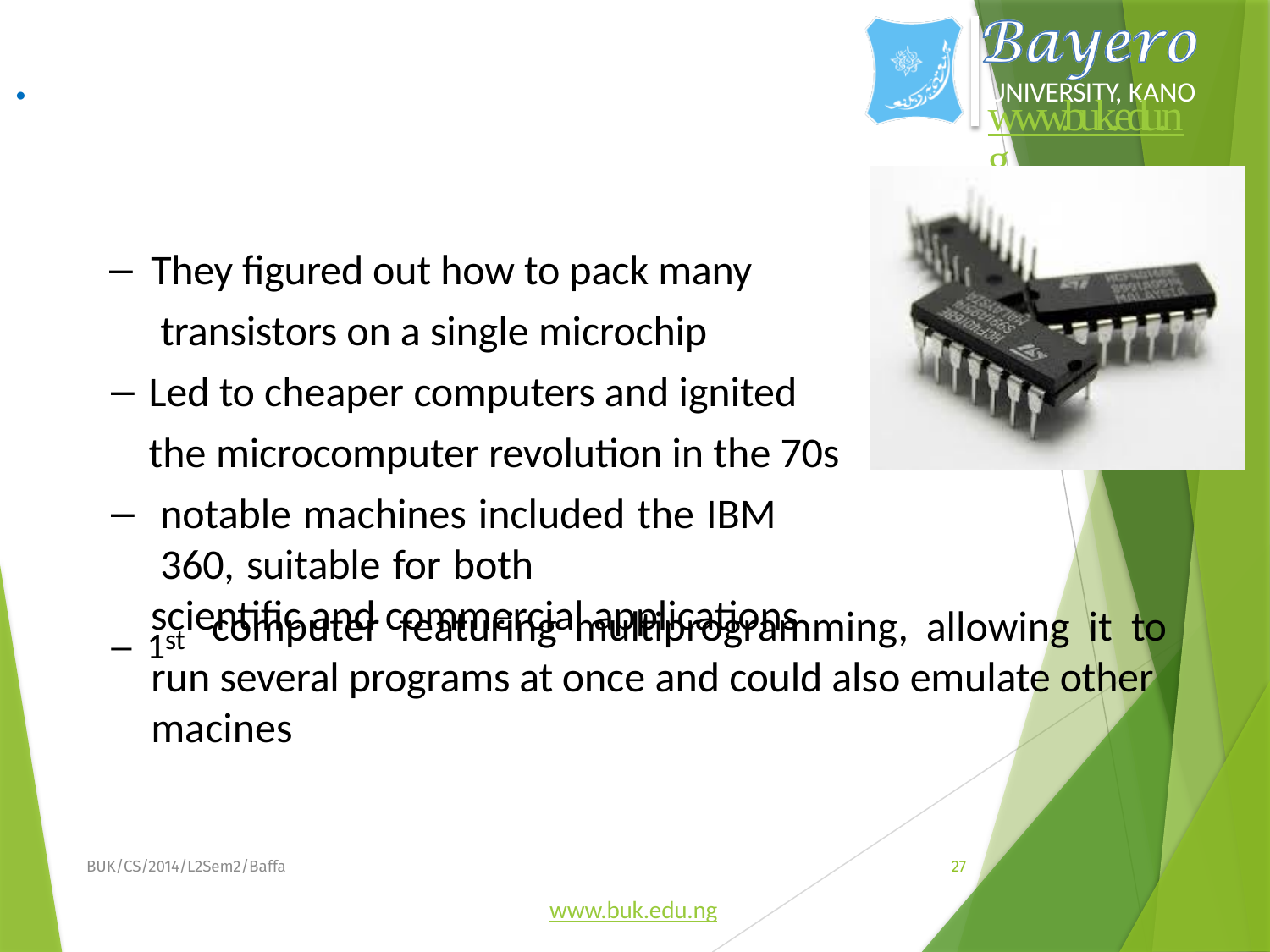

.
UNIVERSITY, KANO
www.buk.edu.ng

They figured out how to pack many  transistors on a single microchip
Led to cheaper computers and ignited  the microcomputer revolution in the 70s
notable machines included the IBM 360, suitable for both
scientific and commercial applications
– 1st
computer	featuring	multiprogramming,	allowing	it	to
run several programs at once and could also emulate other  macines
BUK/CS/2014/L2Sem2/Baffa
27
www.buk.edu.ng